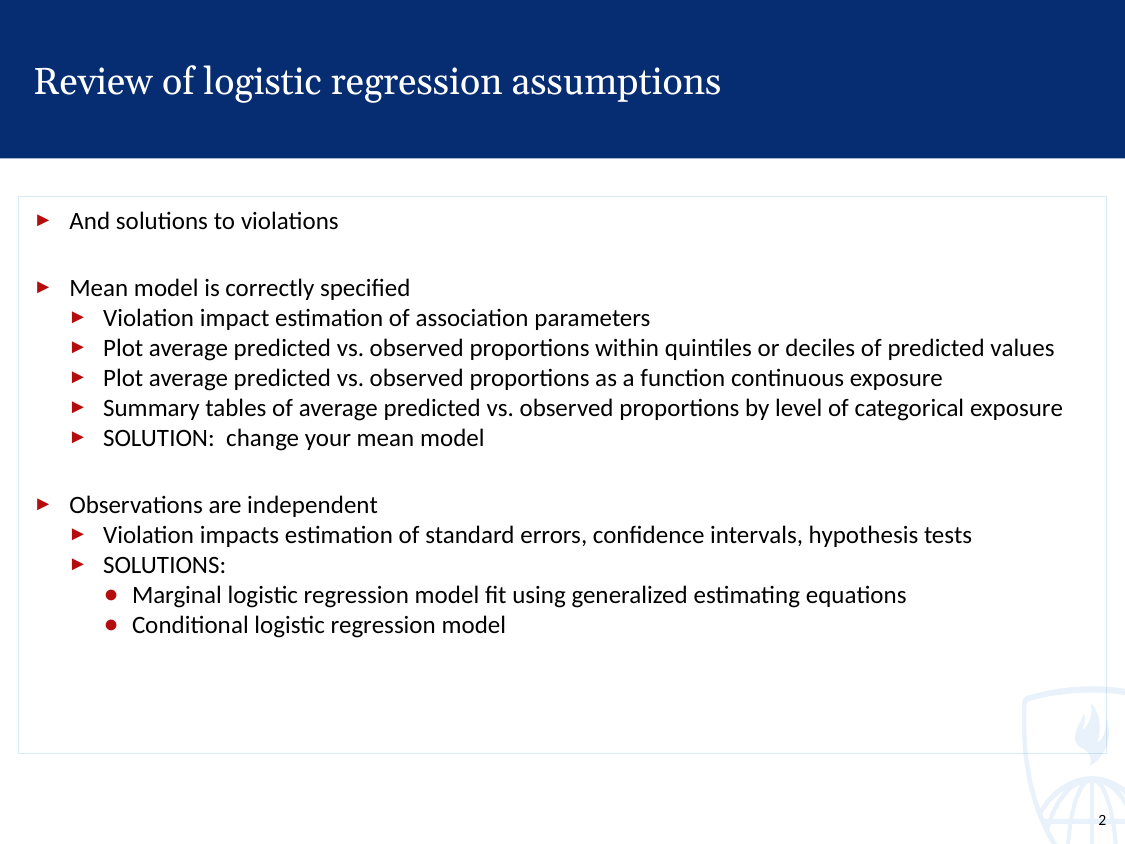

# Review of logistic regression assumptions
And solutions to violations
Mean model is correctly specified
Violation impact estimation of association parameters
Plot average predicted vs. observed proportions within quintiles or deciles of predicted values
Plot average predicted vs. observed proportions as a function continuous exposure
Summary tables of average predicted vs. observed proportions by level of categorical exposure
SOLUTION:  change your mean model
Observations are independent
Violation impacts estimation of standard errors, confidence intervals, hypothesis tests
SOLUTIONS:
Marginal logistic regression model fit using generalized estimating equations
Conditional logistic regression model

2